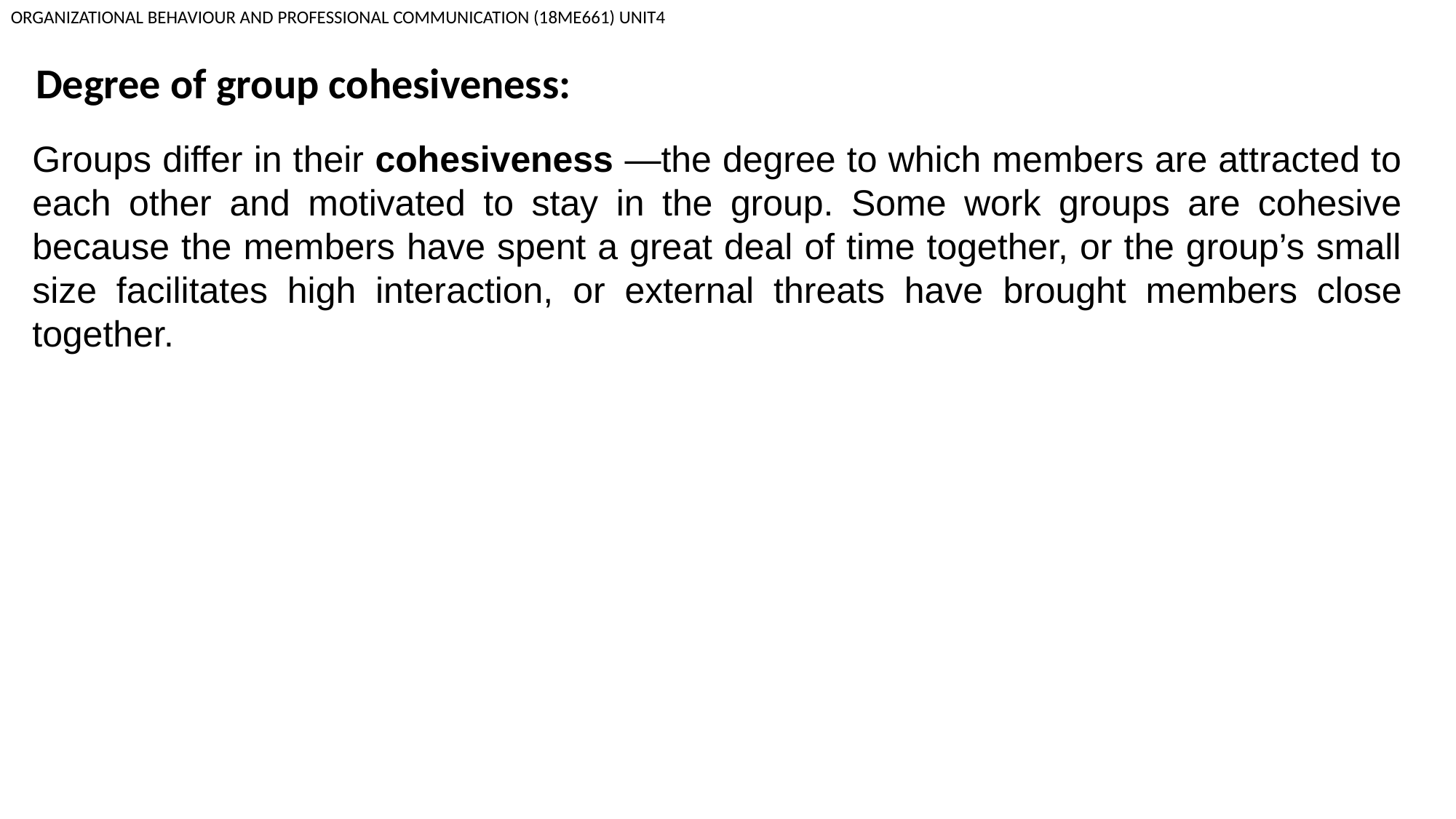

ORGANIZATIONAL BEHAVIOUR AND PROFESSIONAL COMMUNICATION (18ME661) UNIT4
Degree of group cohesiveness:
Groups differ in their cohesiveness —the degree to which members are attracted to each other and motivated to stay in the group. Some work groups are cohesive because the members have spent a great deal of time together, or the group’s small size facilitates high interaction, or external threats have brought members close together.